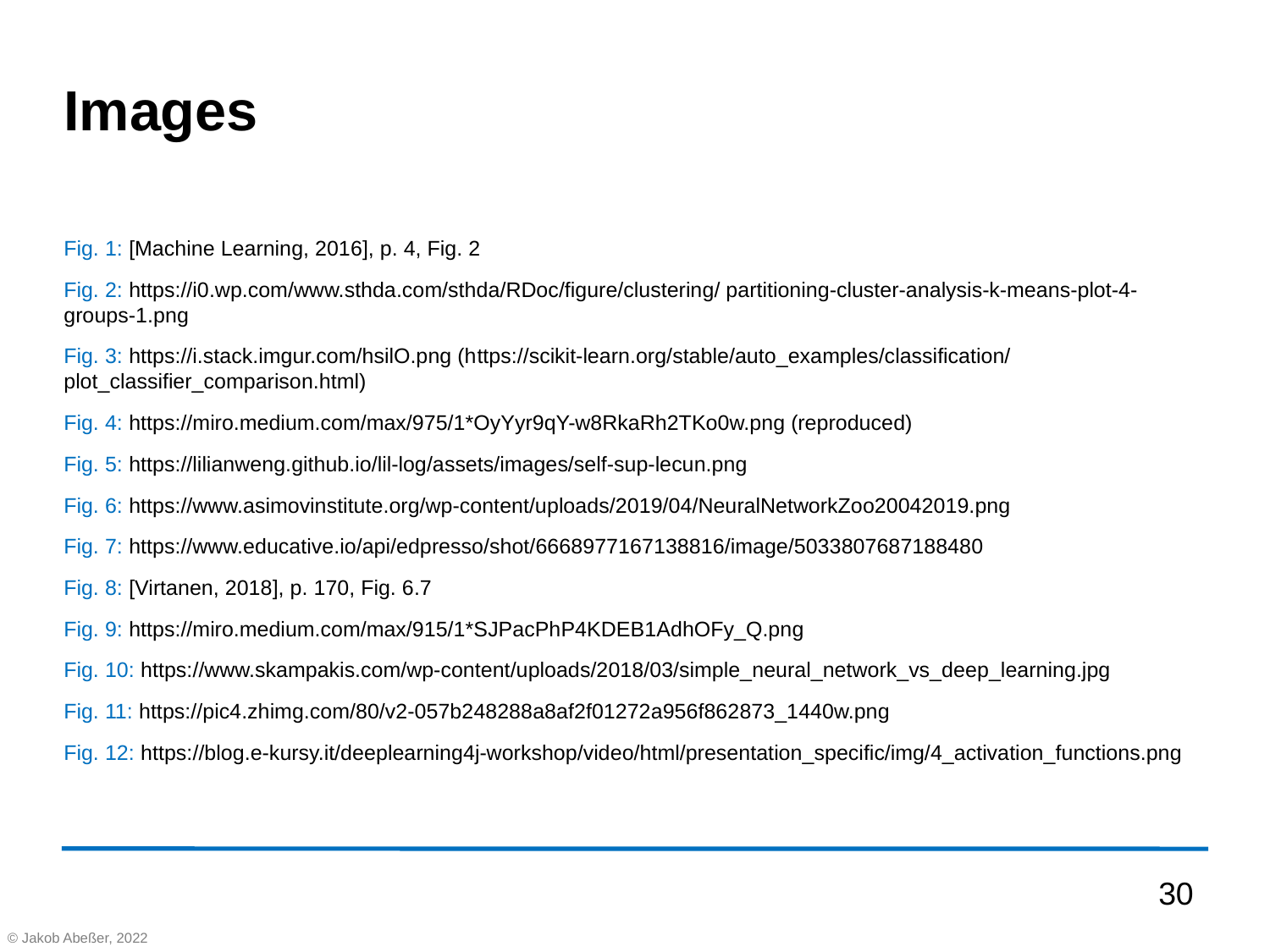

Images
Fig. 1: [Machine Learning, 2016], p. 4, Fig. 2
Fig. 2: https://i0.wp.com/www.sthda.com/sthda/RDoc/figure/clustering/ partitioning-cluster-analysis-k-means-plot-4-groups-1.png
Fig. 3: https://i.stack.imgur.com/hsilO.png (https://scikit-learn.org/stable/auto_examples/classification/ plot_classifier_comparison.html)
Fig. 4: https://miro.medium.com/max/975/1*OyYyr9qY-w8RkaRh2TKo0w.png (reproduced)
Fig. 5: https://lilianweng.github.io/lil-log/assets/images/self-sup-lecun.png
Fig. 6: https://www.asimovinstitute.org/wp-content/uploads/2019/04/NeuralNetworkZoo20042019.png
Fig. 7: https://www.educative.io/api/edpresso/shot/6668977167138816/image/5033807687188480
Fig. 8: [Virtanen, 2018], p. 170, Fig. 6.7
Fig. 9: https://miro.medium.com/max/915/1*SJPacPhP4KDEB1AdhOFy_Q.png
Fig. 10: https://www.skampakis.com/wp-content/uploads/2018/03/simple_neural_network_vs_deep_learning.jpg
Fig. 11: https://pic4.zhimg.com/80/v2-057b248288a8af2f01272a956f862873_1440w.png
Fig. 12: https://blog.e-kursy.it/deeplearning4j-workshop/video/html/presentation_specific/img/4_activation_functions.png